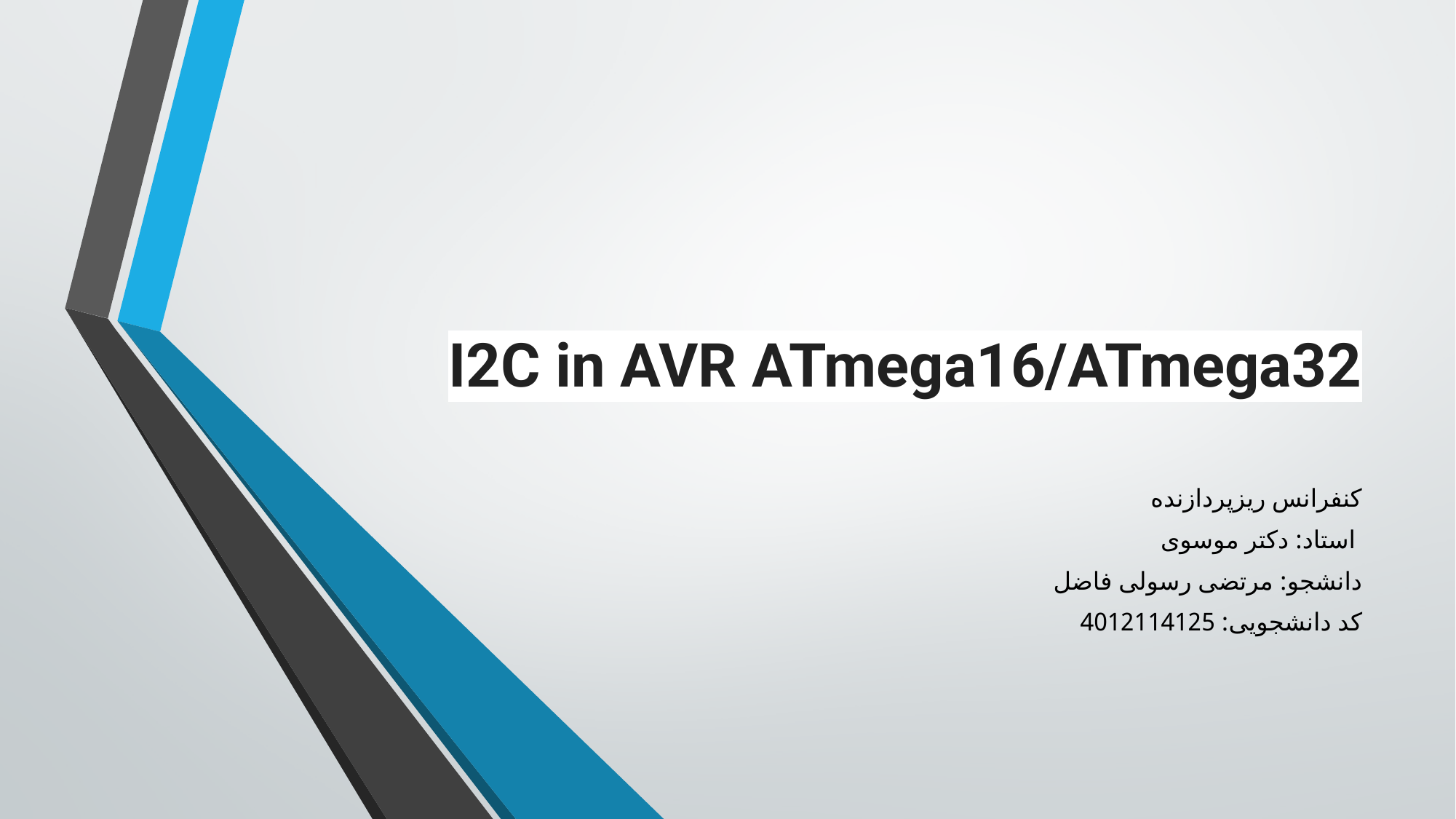

# I2C in AVR ATmega16/ATmega32
کنفرانس ریزپردازنده
استاد: دکتر موسوی
دانشجو: مرتضی رسولی فاضل
کد دانشجویی: 4012114125